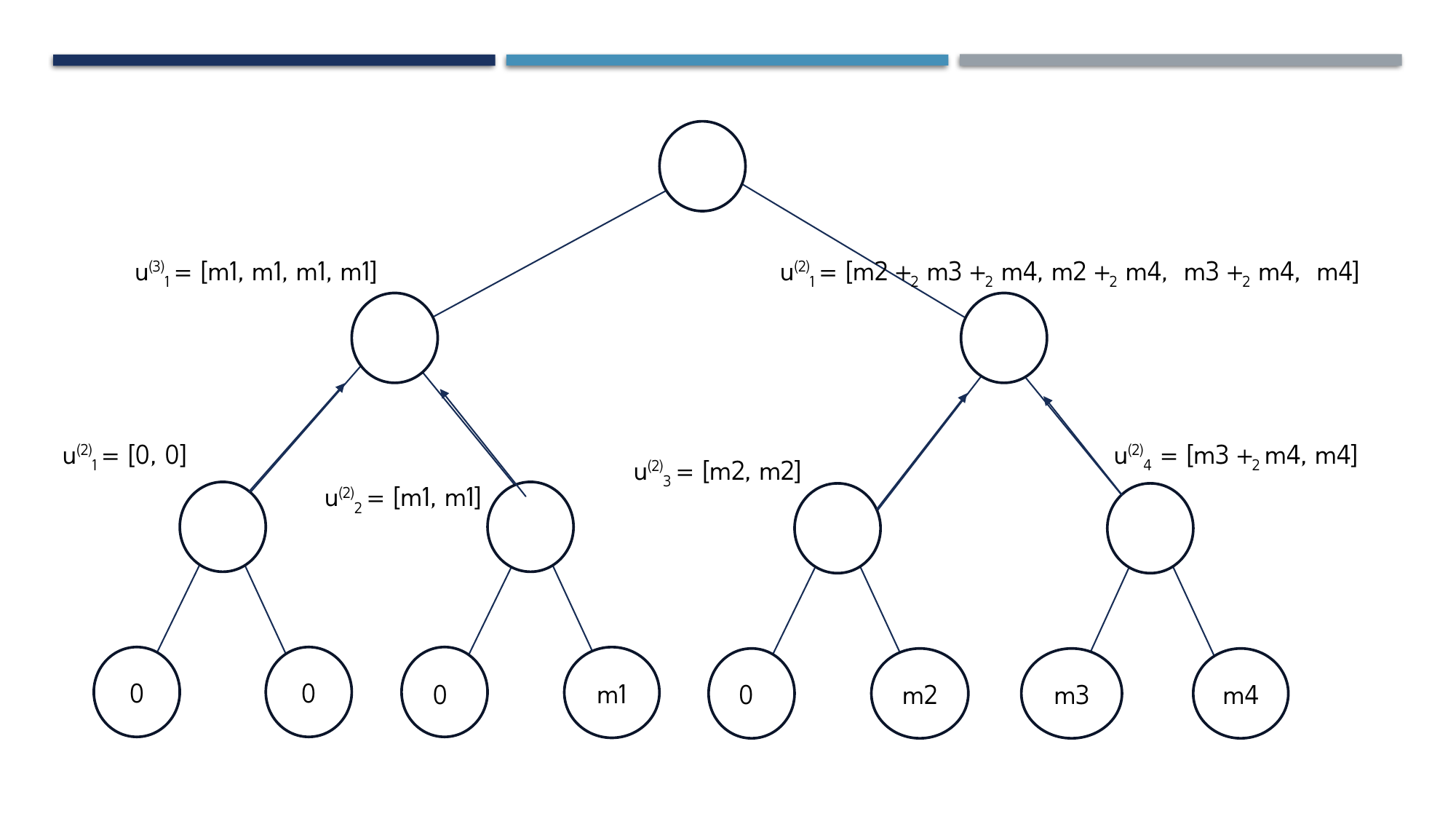

0
0

0
m1

0
m2

m3
m4
u(2)1 = [m2 +2 m3 +2 m4, m2 +2 m4,  m3 +2 m4,  m4]
u(3)1 = [m1, m1, m1, m1]
u(2)4 = [m3 +2 m4, m4]
u(2)1 = [0, 0]
u(2)3 = [m2, m2]
u(2)2 = [m1, m1]
0
0